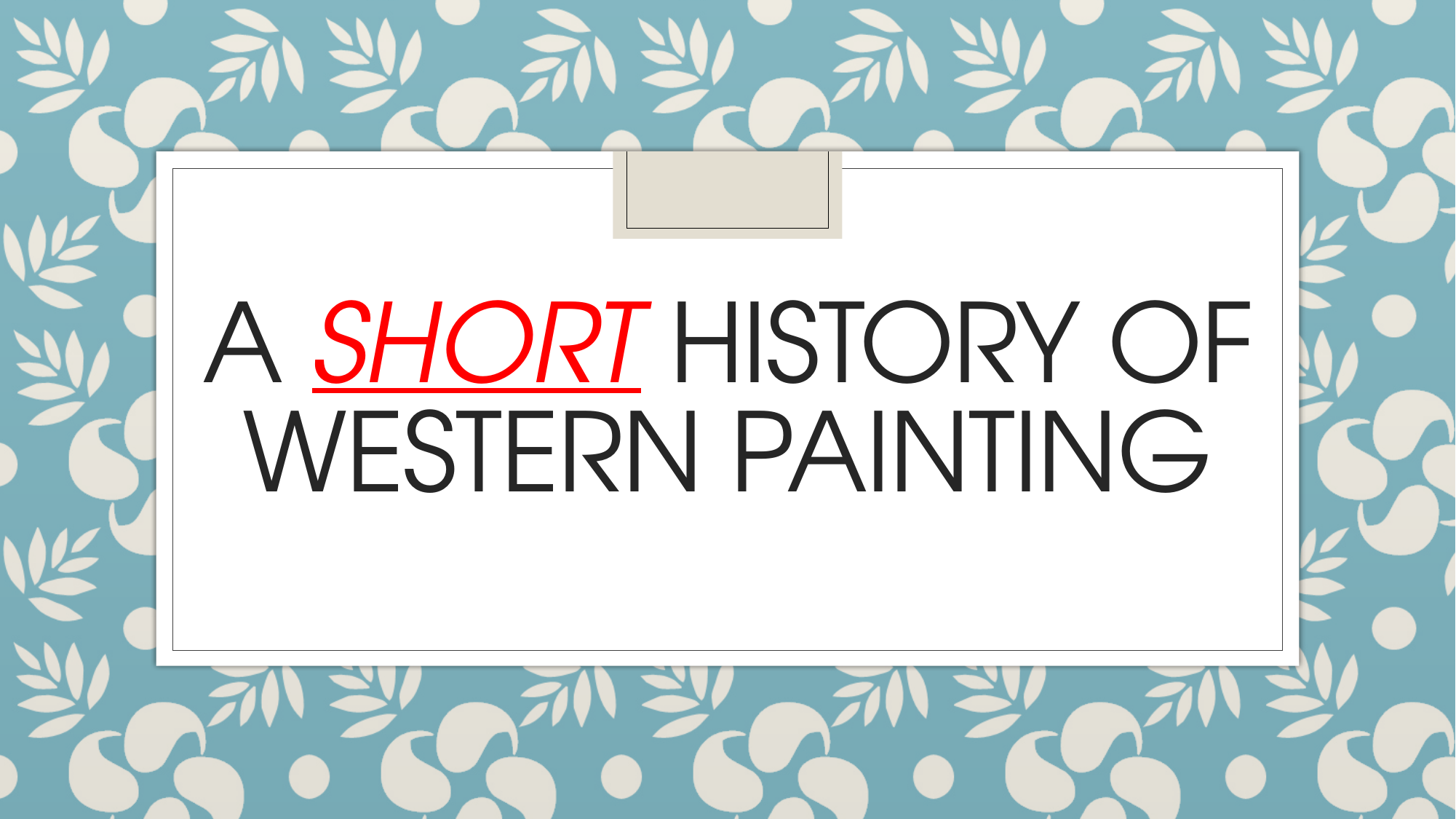

# A Short history of western painting